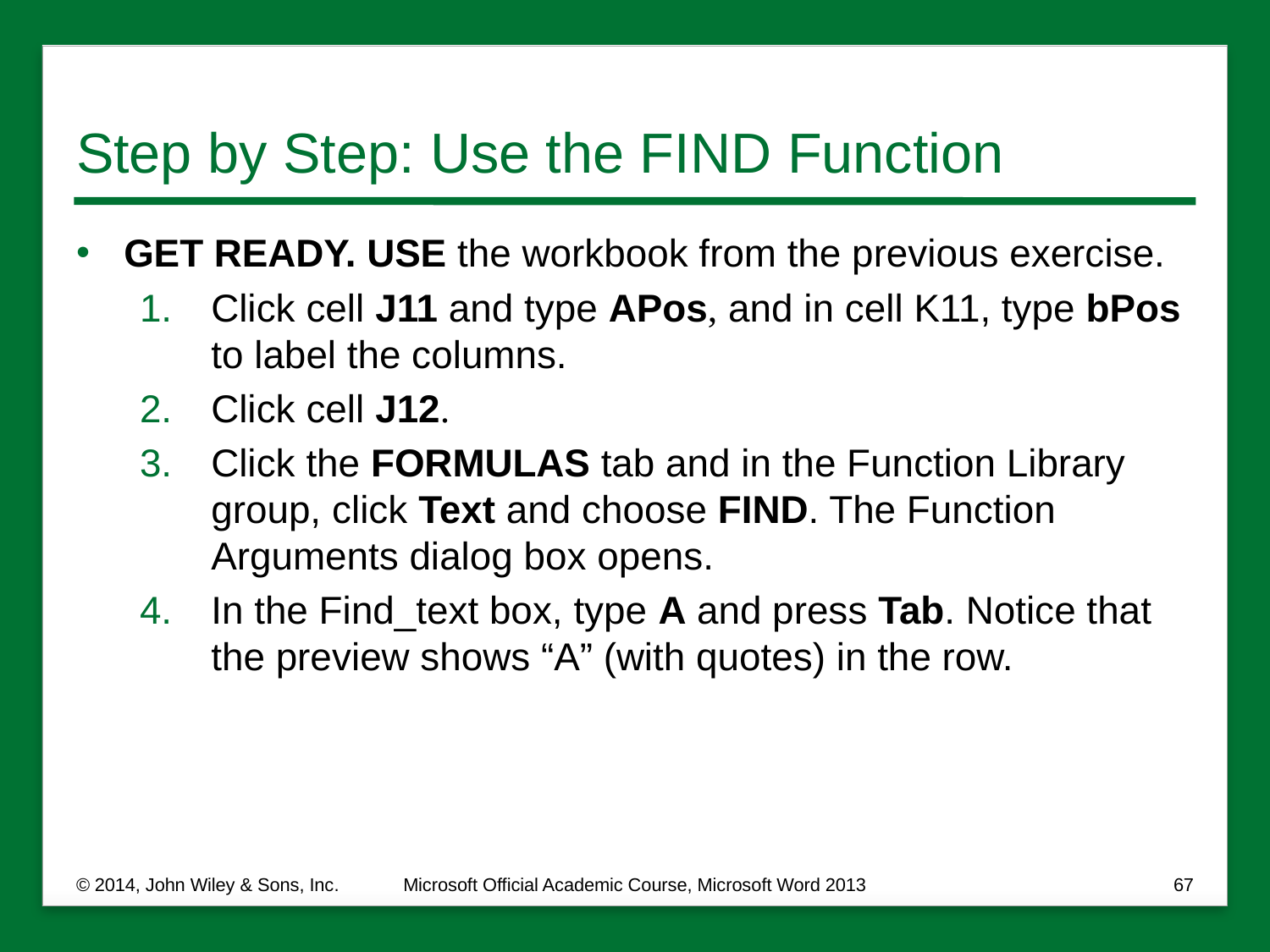

# Step by Step: Use the FIND Function
GET READY. USE the workbook from the previous exercise.
Click cell J11 and type APos, and in cell K11, type bPos to label the columns.
Click cell J12.
Click the FORMULAS tab and in the Function Library group, click Text and choose FIND. The Function Arguments dialog box opens.
In the Find_text box, type A and press Tab. Notice that the preview shows “A” (with quotes) in the row.
© 2014, John Wiley & Sons, Inc.
Microsoft Official Academic Course, Microsoft Word 2013
67